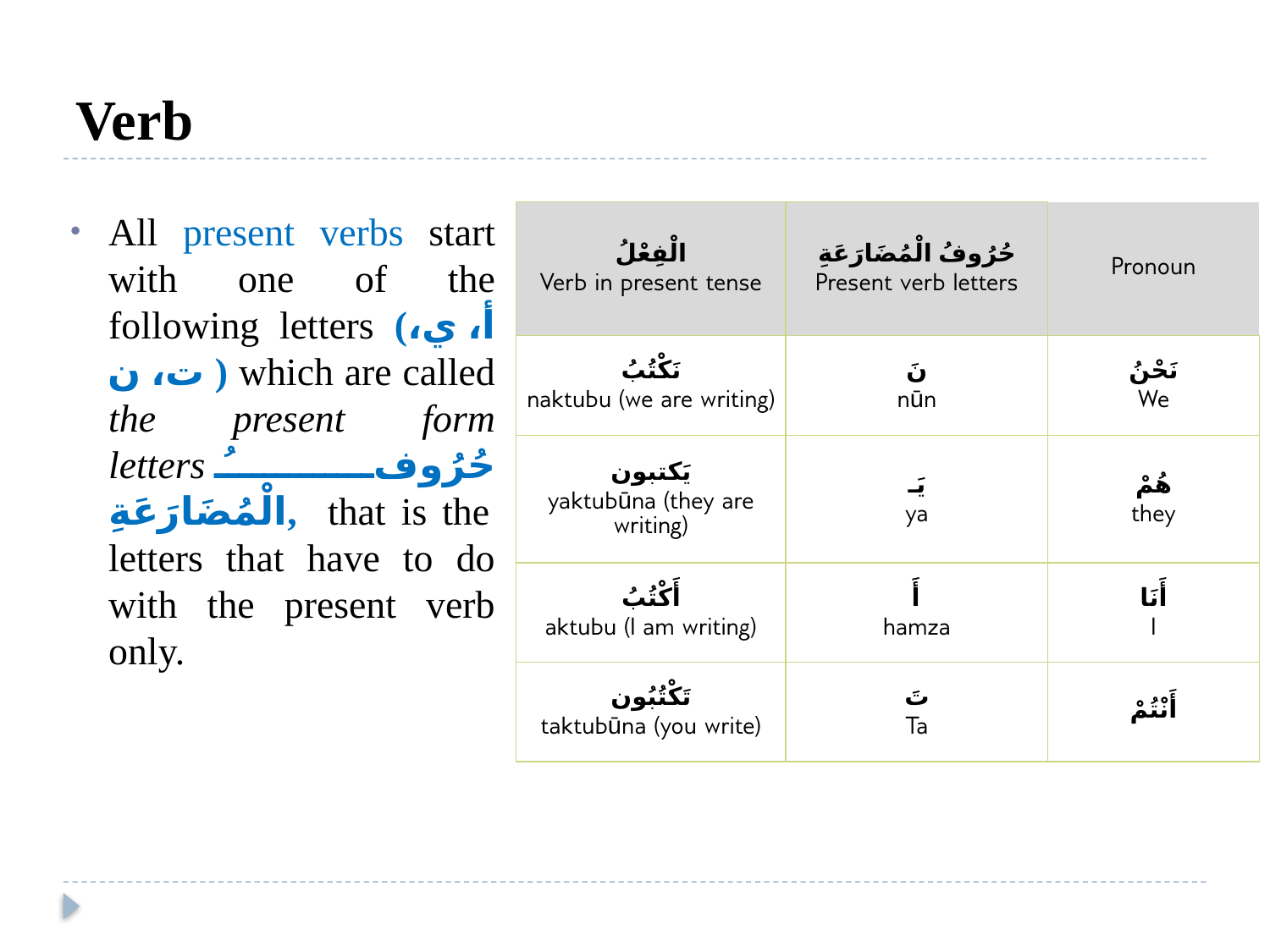

# Verb
All present verbs start with one of the following letters (أ، ي، ت، ن ) which are called the present form letters حُرُوفُ الْمُضَارَعَةِ,  that is the letters that have to do with the present verb only.

| الْفِعْلُ Verb in present tense | حُرُوفُ الْمُضَارَعَةِ Present verb letters | Pronoun |
| --- | --- | --- |
| نَكْتُبُ naktubu (we are writing) | نَ nūn | نَحْنُ We |
| يَكتبون yaktubūna (they are writing) | يَـ ya | هُمْ they |
| أَكْتُبُ aktubu (I am writing) | أَ hamza | أَنَا I |
| تَكْتُبُون taktubūna (you write) | تَ Ta | أَنْتُمْ |